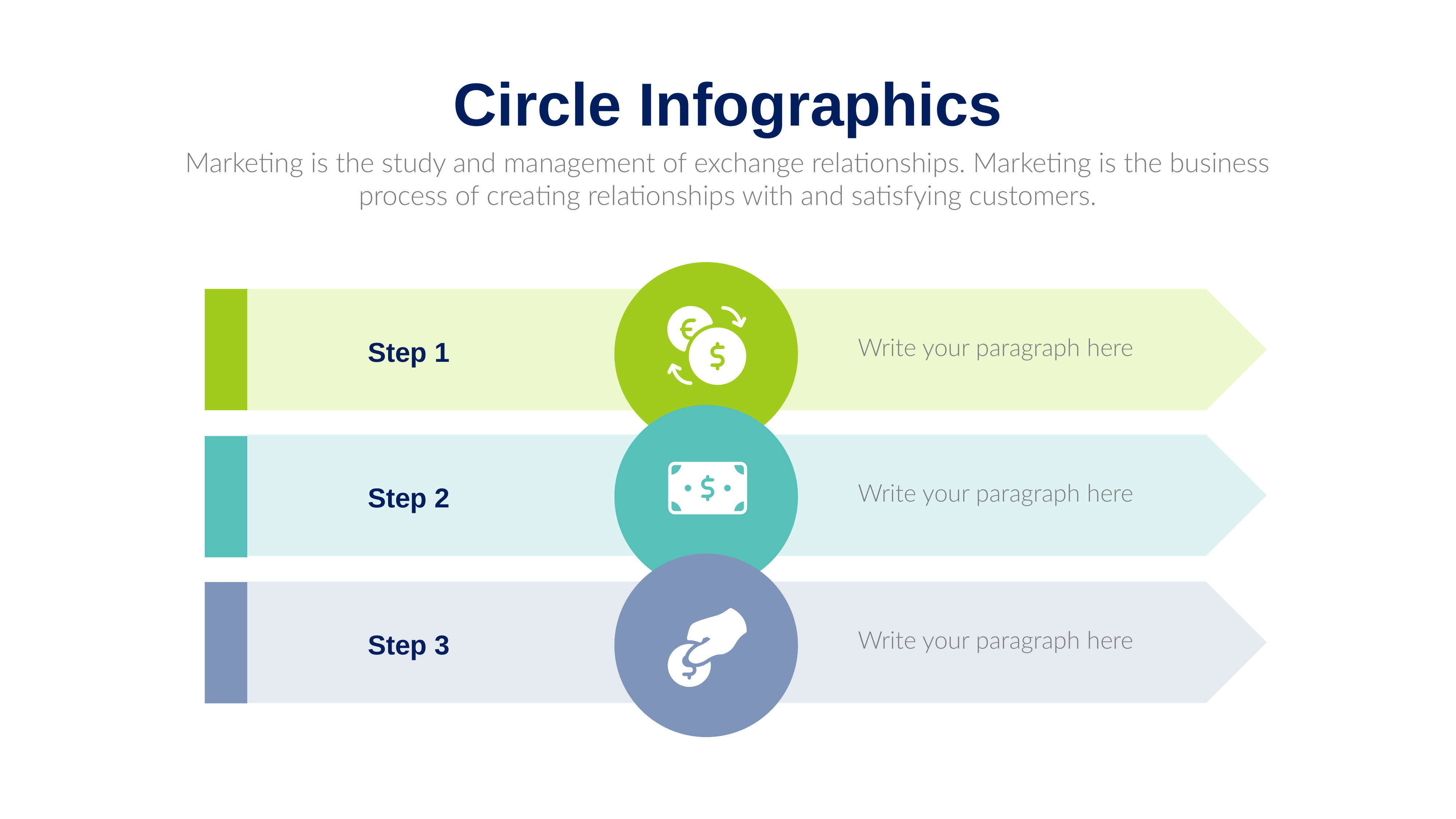

Circle Infographics
Marketing is the study and management of exchange relationships. Marketing is the business process of creating relationships with and satisfying customers.

Write your paragraph here
Step 1

Write your paragraph here
Step 2

Write your paragraph here
Step 3